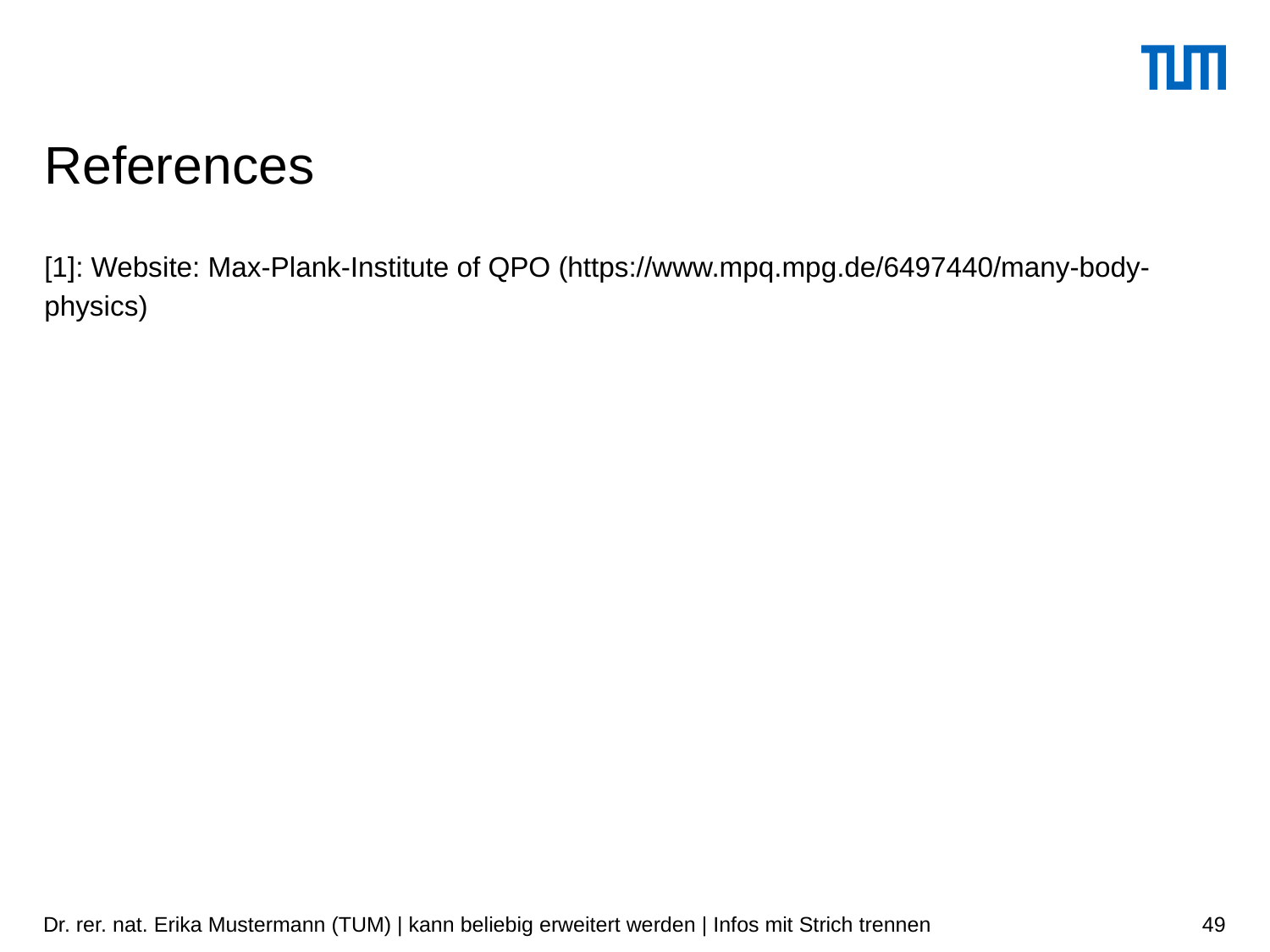

# References
[1]: Website: Max-Plank-Institute of QPO (https://www.mpq.mpg.de/6497440/many-body-physics)
Dr. rer. nat. Erika Mustermann (TUM) | kann beliebig erweitert werden | Infos mit Strich trennen
49